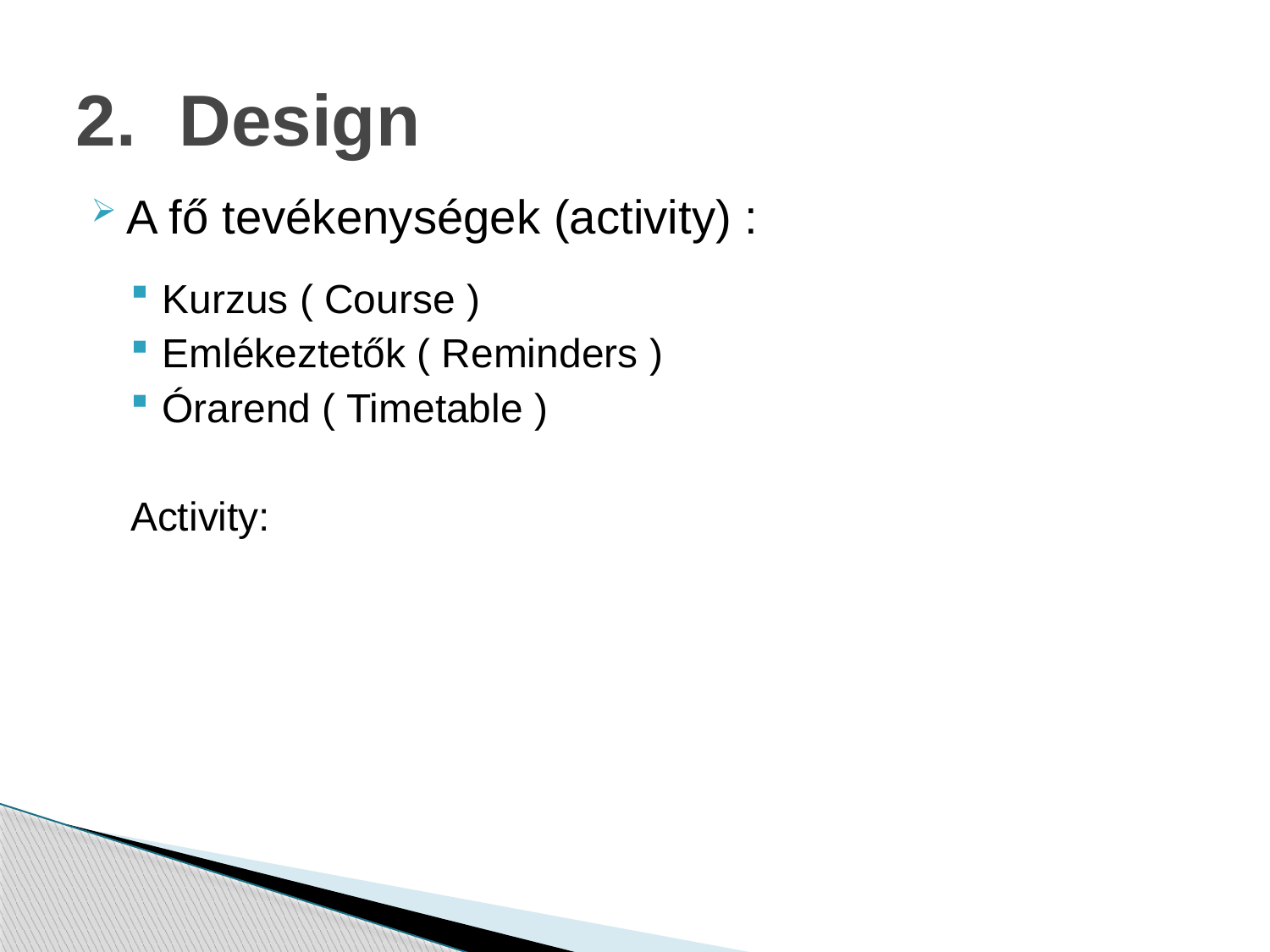

# Design
A fő tevékenységek (activity) :
Kurzus ( Course )
Emlékeztetők ( Reminders )
Órarend ( Timetable )

Activity: